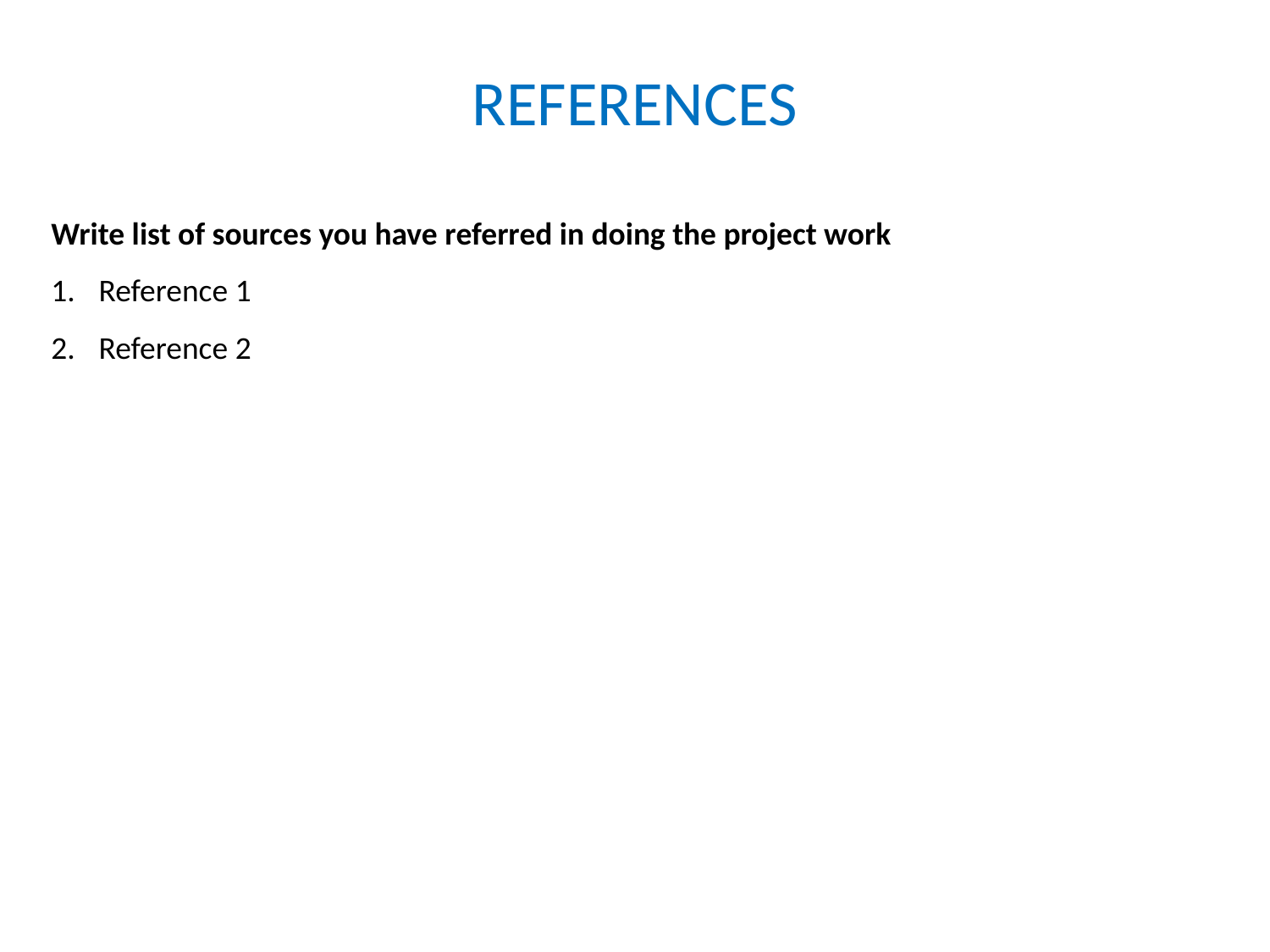

# REFERENCES
Write list of sources you have referred in doing the project work
Reference 1
Reference 2